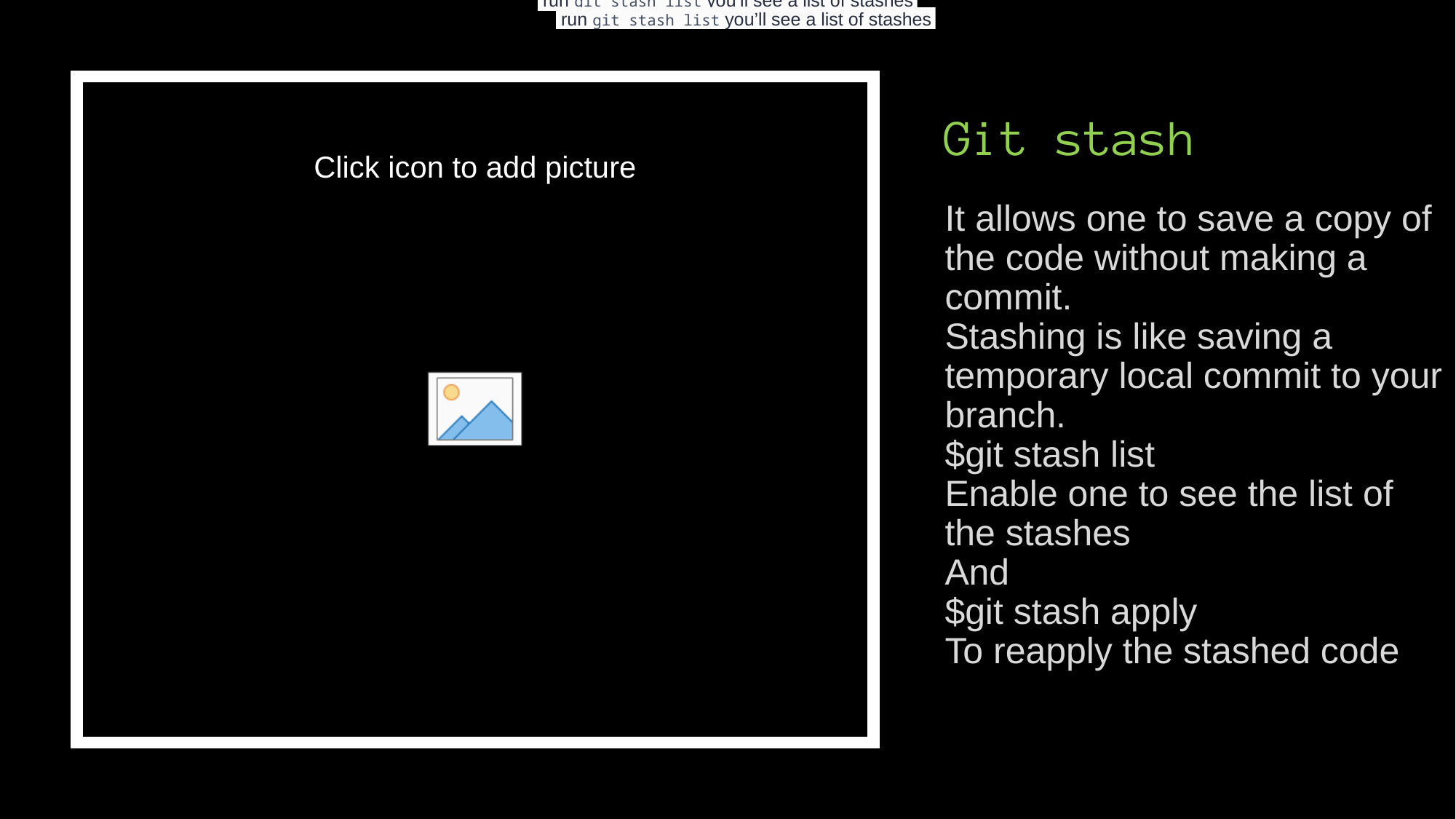

run git stash list you’ll see a list of stashes
 run git stash list you’ll see a list of stashes
# Git stash

It allows one to save a copy of the code without making a commit.
Stashing is like saving a temporary local commit to your branch.
$git stash list
Enable one to see the list of the stashes
And
$git stash apply
To reapply the stashed code